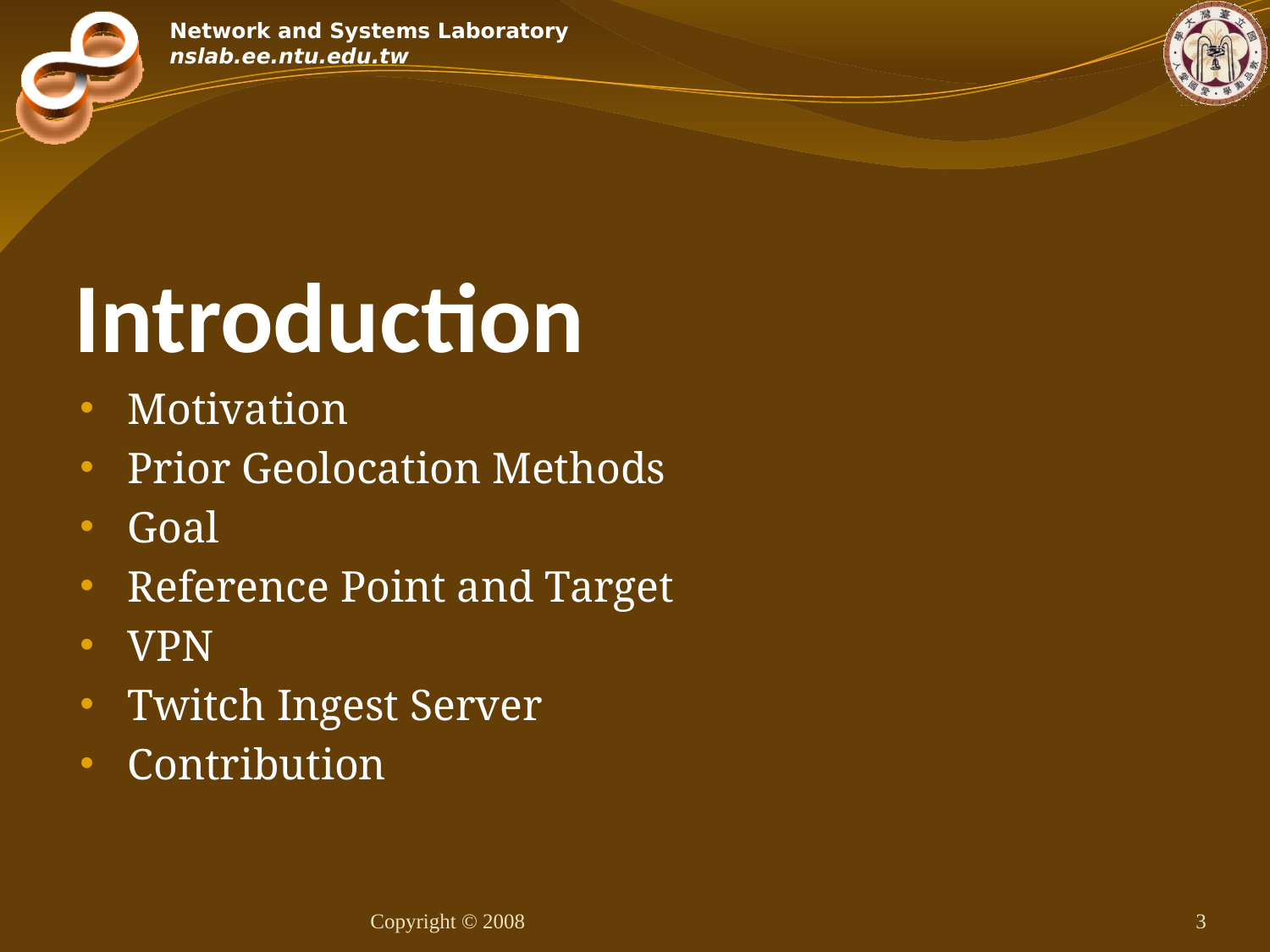

# Introduction

Motivation
Prior Geolocation Methods
Goal
Reference Point and Target
VPN
Twitch Ingest Server
Contribution

Copyright © 2008
3